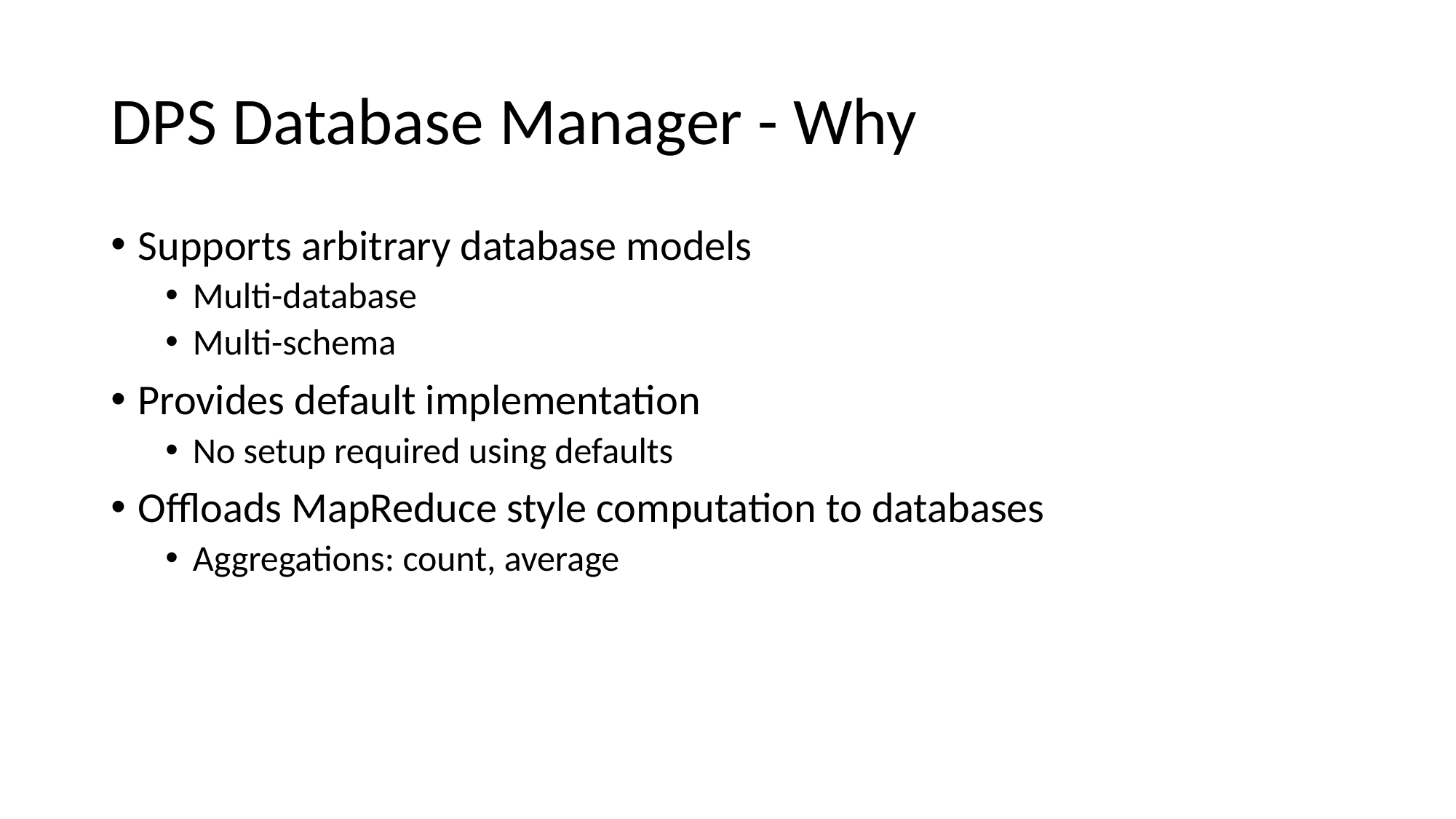

# DPS Database Manager - Why
Supports arbitrary database models
Multi-database
Multi-schema
Provides default implementation
No setup required using defaults
Offloads MapReduce style computation to databases
Aggregations: count, average